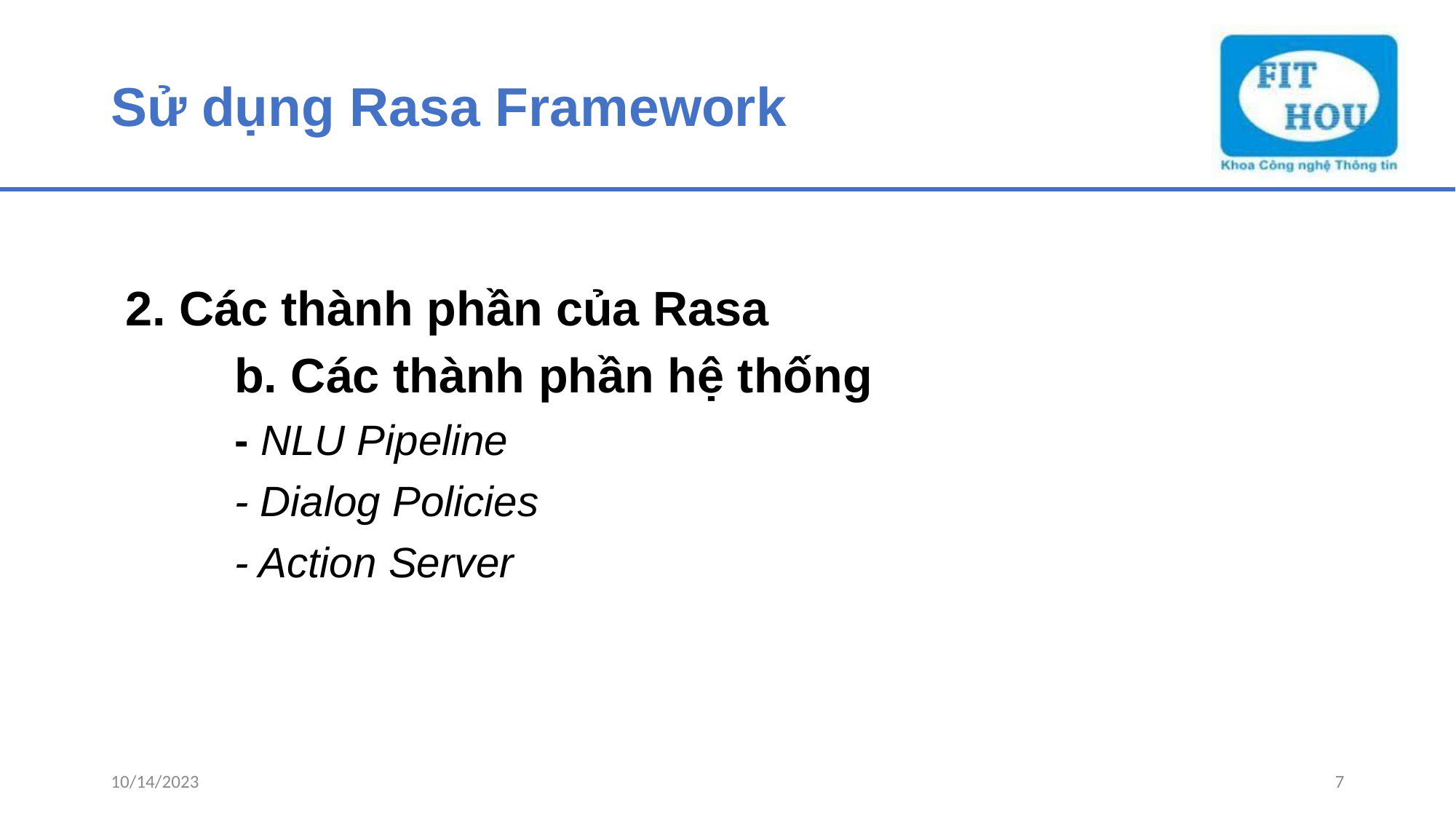

# Sử dụng Rasa Framework
2. Các thành phần của Rasa
	b. Các thành phần hệ thống
	- NLU Pipeline
	- Dialog Policies
	- Action Server
10/14/2023
7